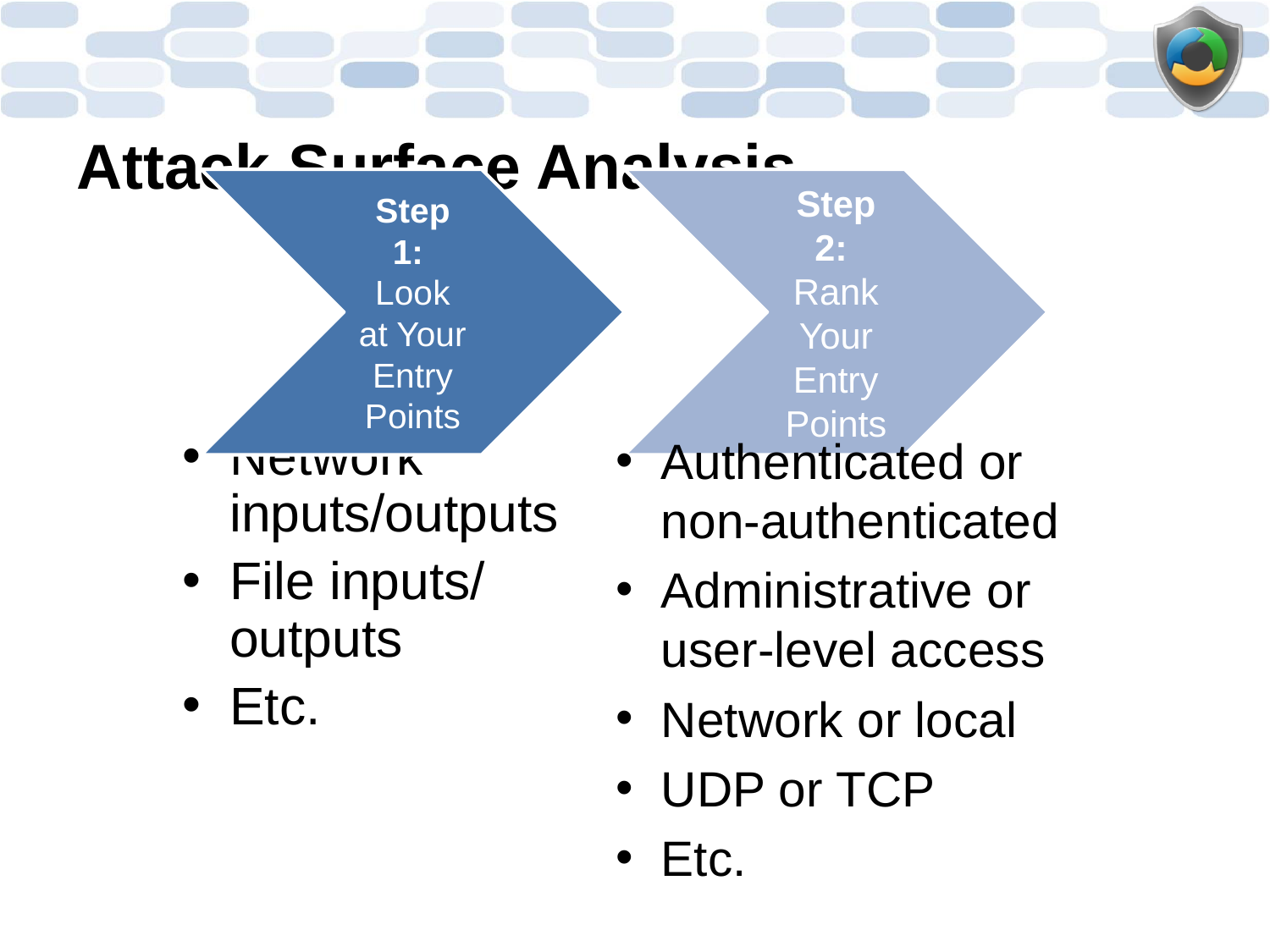

# Attack Surface Analysis
Step 1:  Look at Your Entry Points
Network inputs/outputs
File inputs/ outputs
Etc.
Authenticated or non-authenticated
Administrative or user-level access
Network or local
UDP or TCP
Etc.